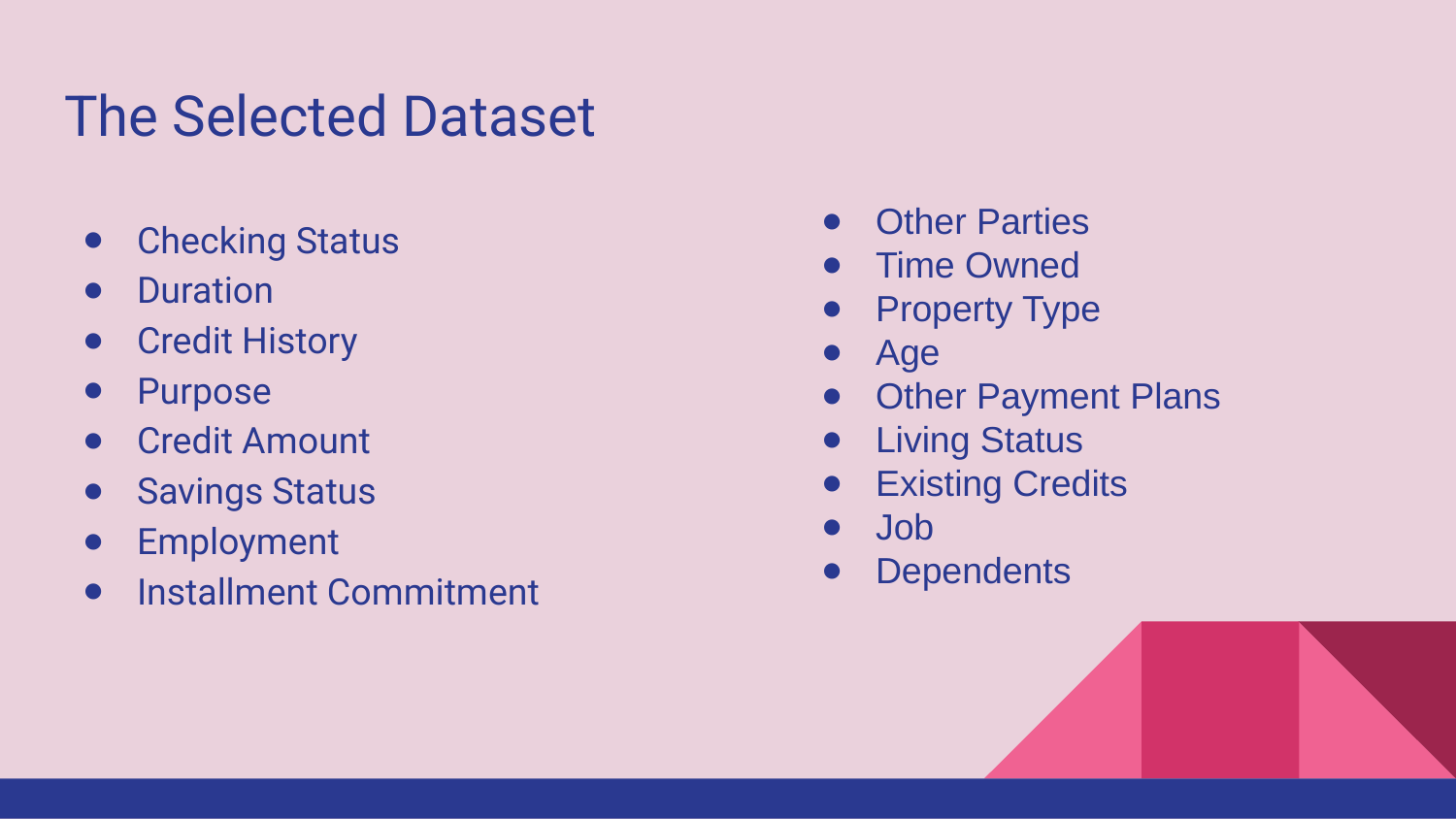

# The Selected Dataset
Other Parties
Time Owned
Property Type
Age
Other Payment Plans
Living Status
Existing Credits
Job
Dependents
Checking Status
Duration
Credit History
Purpose
Credit Amount
Savings Status
Employment
Installment Commitment